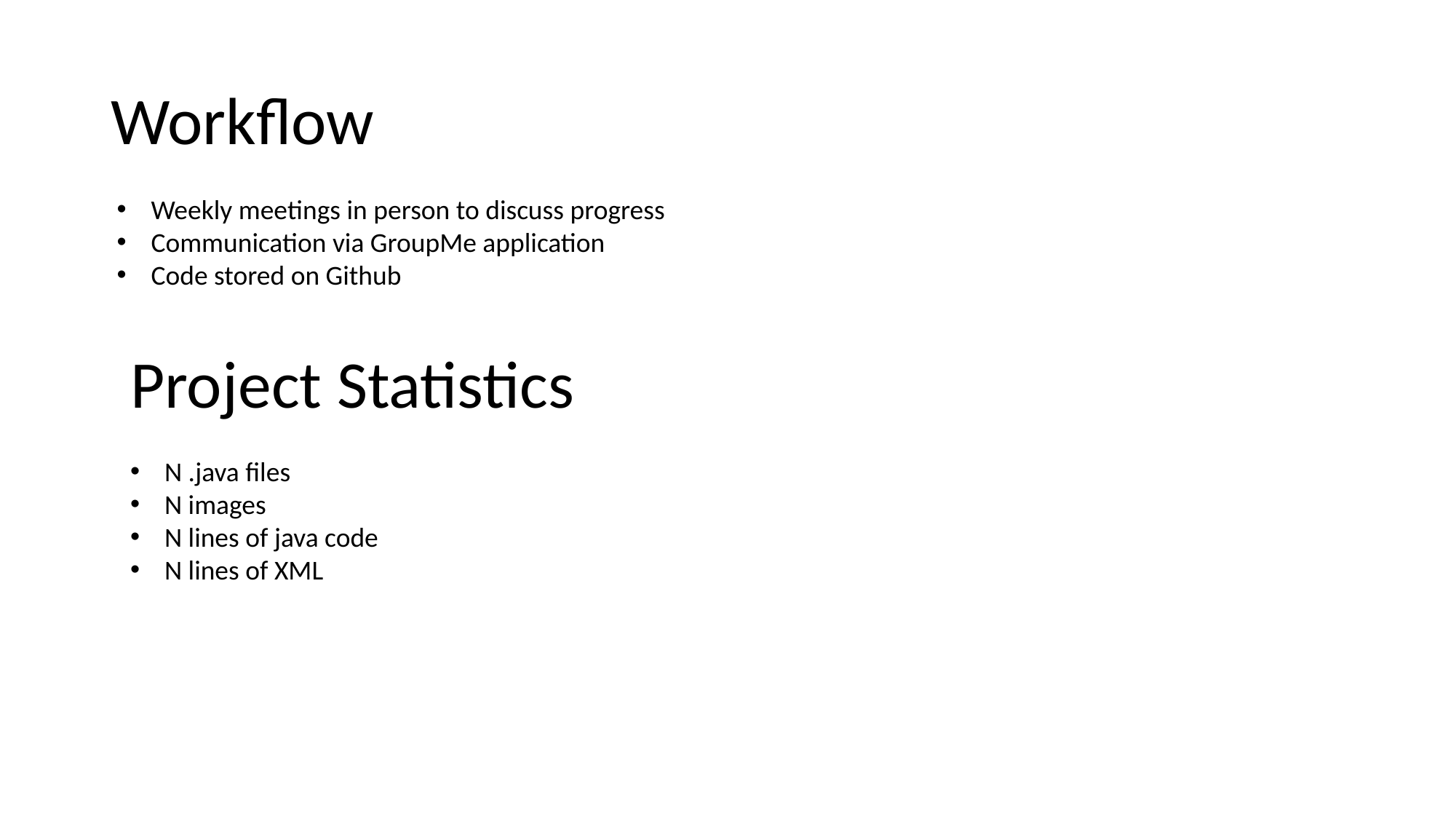

# Workflow
Weekly meetings in person to discuss progress
Communication via GroupMe application
Code stored on Github
Project Statistics

N .java files
N images
N lines of java code
N lines of XML